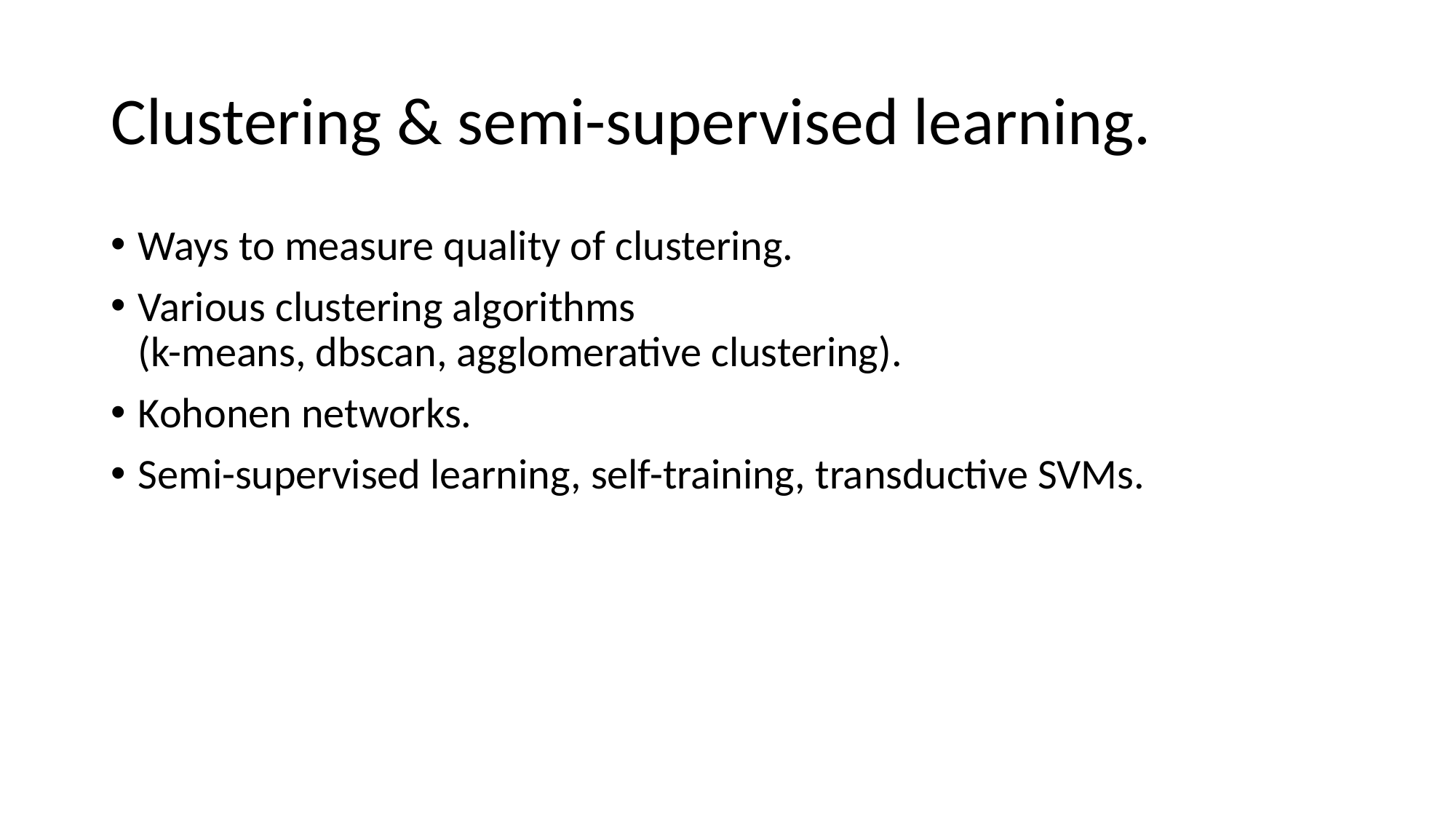

# Clustering & semi-supervised learning.
Ways to measure quality of clustering.
Various clustering algorithms
(k-means, dbscan, agglomerative clustering).
Kohonen networks.
Semi-supervised learning, self-training, transductive SVMs.